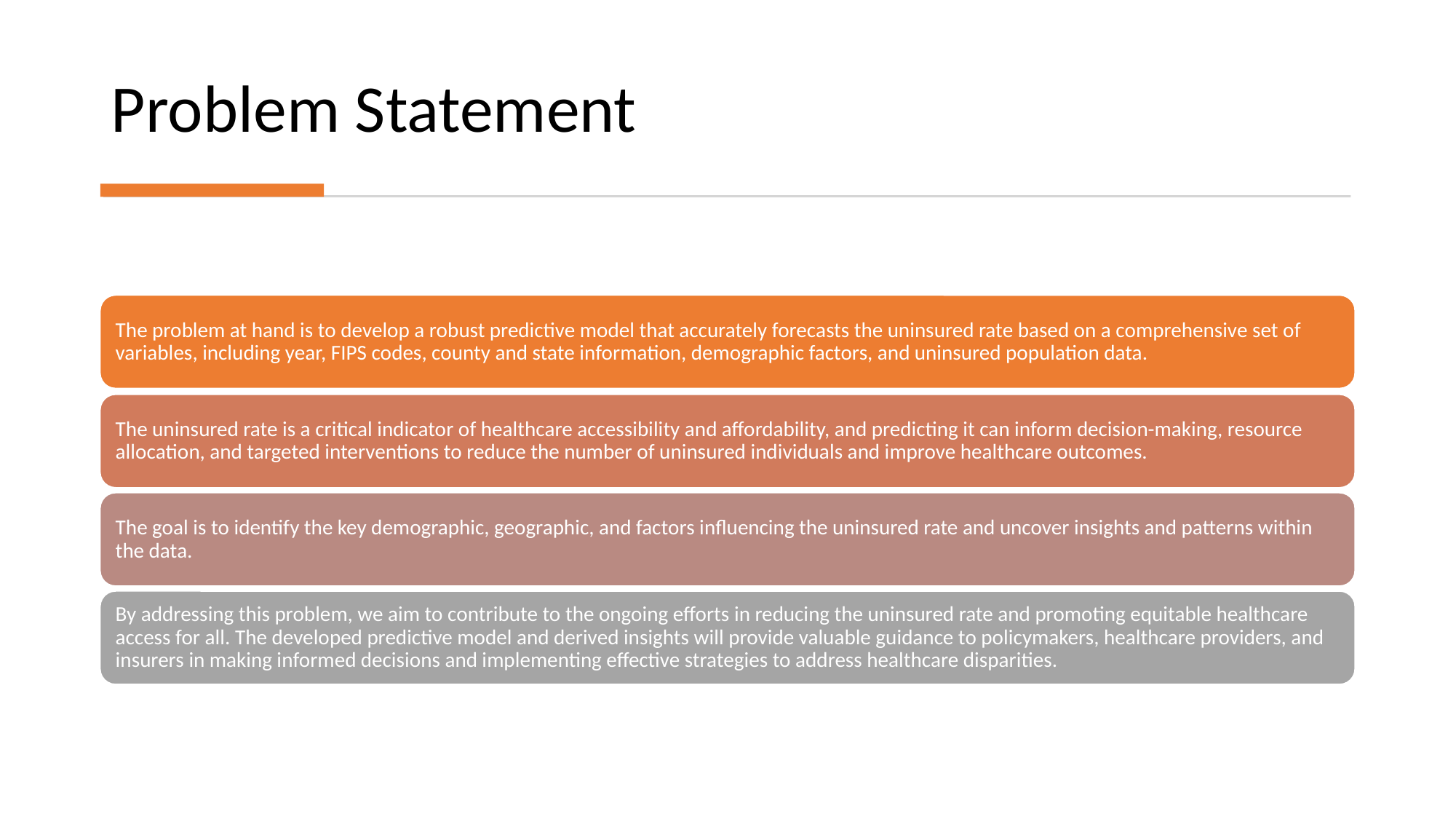

# Problem Statement

The problem at hand is to develop a robust predictive model that accurately forecasts the uninsured rate based on a comprehensive set of variables, including year, FIPS codes, county and state information, demographic factors, and uninsured population data.
The uninsured rate is a critical indicator of healthcare accessibility and affordability, and predicting it can inform decision-making, resource allocation, and targeted interventions to reduce the number of uninsured individuals and improve healthcare outcomes.
The goal is to identify the key demographic, geographic, and factors influencing the uninsured rate and uncover insights and patterns within the data.
By addressing this problem, we aim to contribute to the ongoing efforts in reducing the uninsured rate and promoting equitable healthcare access for all. The developed predictive model and derived insights will provide valuable guidance to policymakers, healthcare providers, and insurers in making informed decisions and implementing effective strategies to address healthcare disparities.